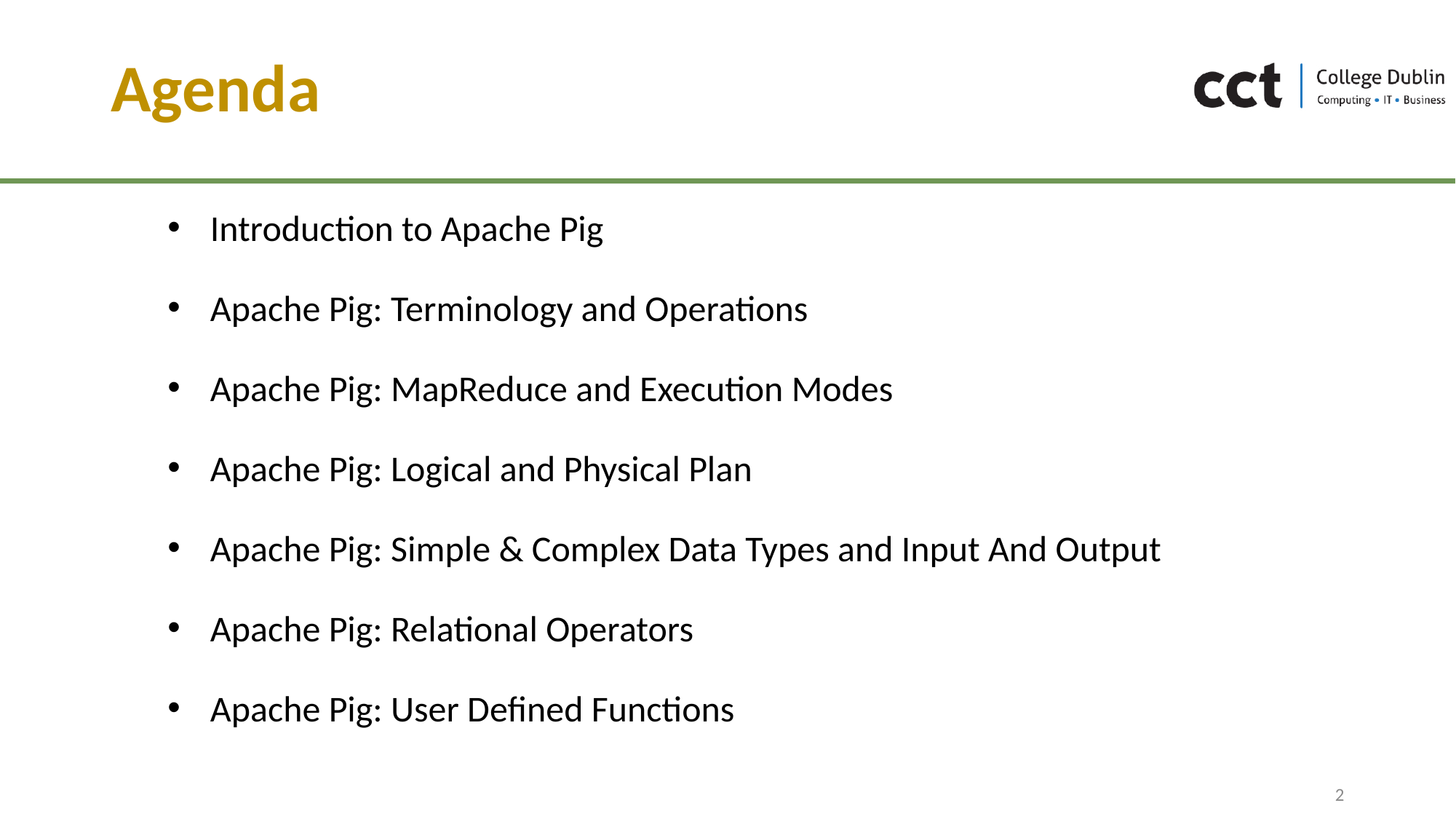

# Agenda
Introduction to Apache Pig
Apache Pig: Terminology and Operations
Apache Pig: MapReduce and Execution Modes
Apache Pig: Logical and Physical Plan
Apache Pig: Simple & Complex Data Types and Input And Output
Apache Pig: Relational Operators
Apache Pig: User Defined Functions
2